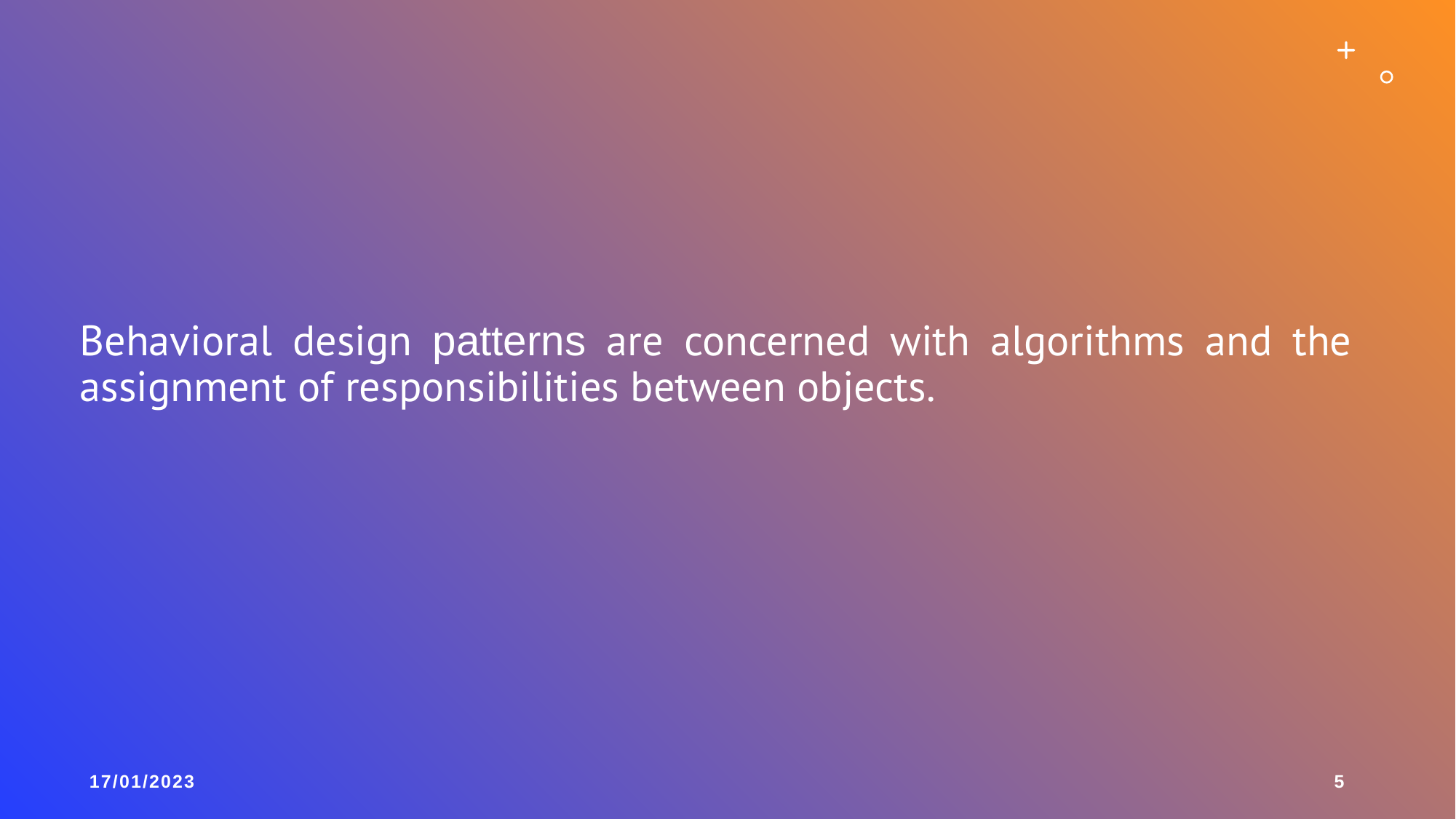

Behavioral design patterns are concerned with algorithms and the assignment of responsibilities between objects.
17/01/2023
5